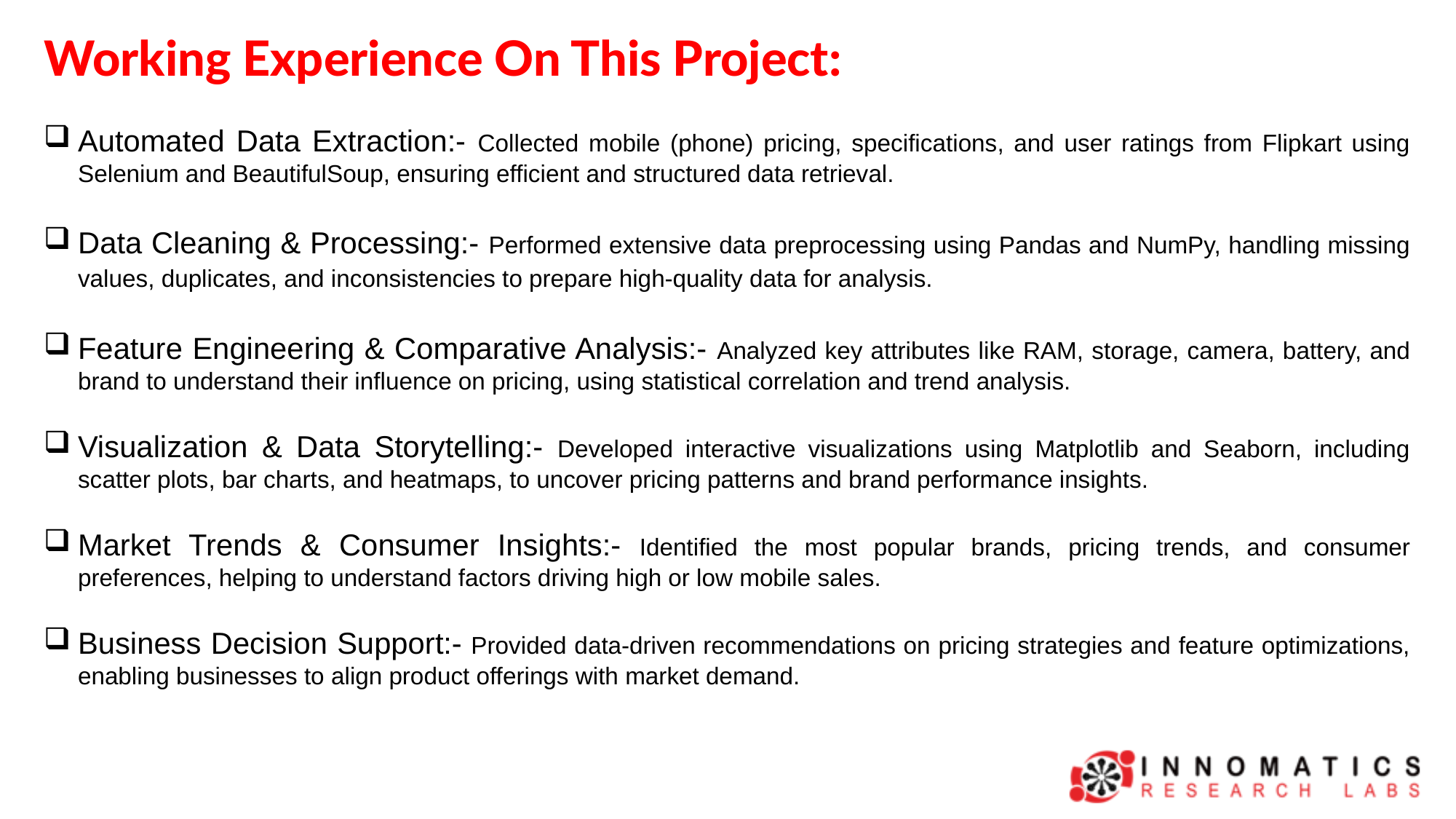

Working Experience On This Project:

Automated Data Extraction:- Collected mobile (phone) pricing, specifications, and user ratings from Flipkart using Selenium and BeautifulSoup, ensuring efficient and structured data retrieval.

Data Cleaning & Processing:- Performed extensive data preprocessing using Pandas and NumPy, handling missing values, duplicates, and inconsistencies to prepare high-quality data for analysis.

Feature Engineering & Comparative Analysis:- Analyzed key attributes like RAM, storage, camera, battery, and brand to understand their influence on pricing, using statistical correlation and trend analysis.

Visualization & Data Storytelling:- Developed interactive visualizations using Matplotlib and Seaborn, including scatter plots, bar charts, and heatmaps, to uncover pricing patterns and brand performance insights.

Market Trends & Consumer Insights:- Identified the most popular brands, pricing trends, and consumer preferences, helping to understand factors driving high or low mobile sales.

Business Decision Support:- Provided data-driven recommendations on pricing strategies and feature optimizations, enabling businesses to align product offerings with market demand.